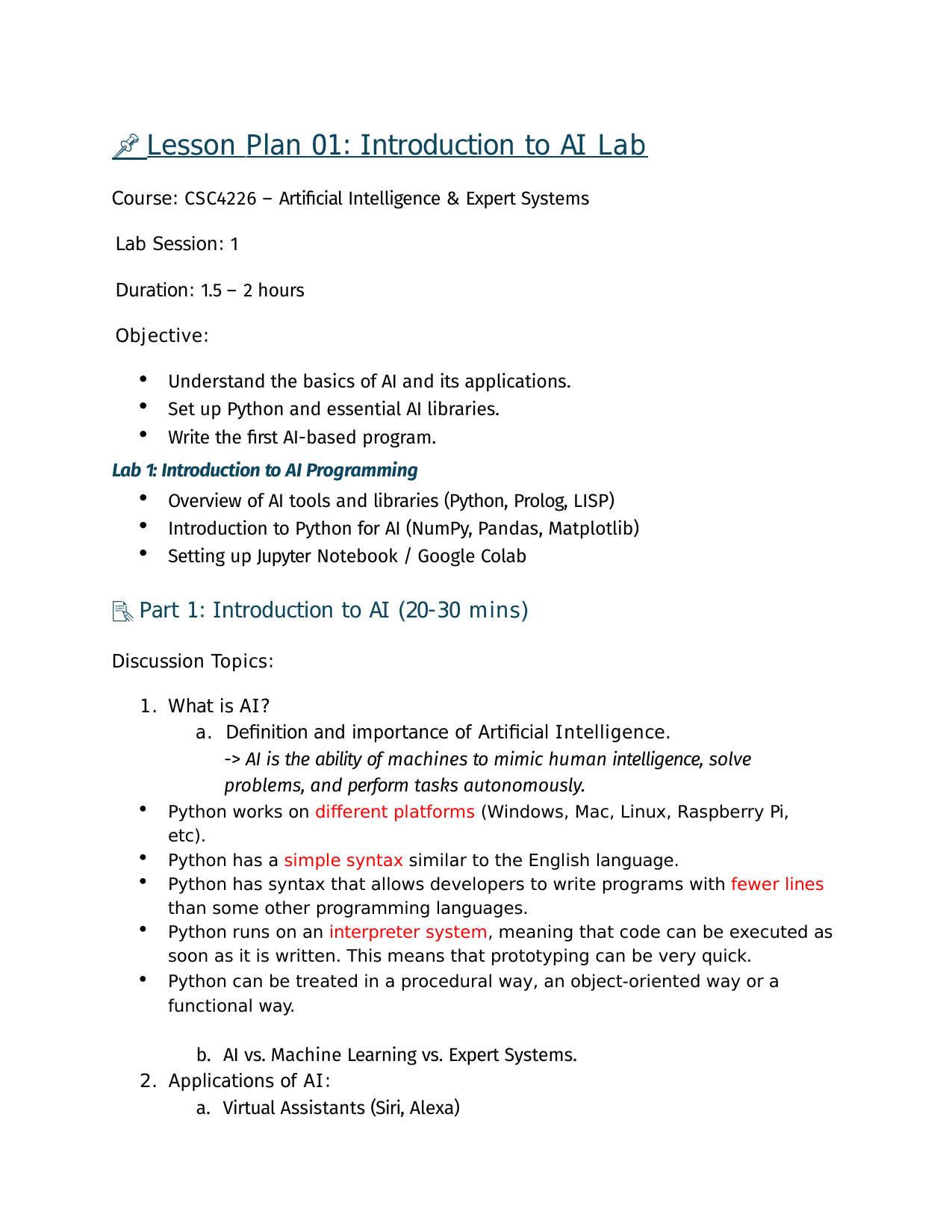

📌 Lesson Plan 01: Introduction to AI Lab
Course: CSC4226 – Artificial Intelligence & Expert Systems

Lab Session: 1

Duration: 1.5 – 2 hours

Objective:

Understand the basics of AI and its applications.
Set up Python and essential AI libraries.
Write the first AI-based program.
Lab 1: Introduction to AI Programming
Overview of AI tools and libraries (Python, Prolog, LISP)
Introduction to Python for AI (NumPy, Pandas, Matplotlib)
Setting up Jupyter Notebook / Google Colab

📝 Part 1: Introduction to AI (20-30 mins)

Discussion Topics:

1. What is AI?
a.  Definition and importance of Artificial Intelligence.
-> AI is the ability of machines to mimic human intelligence, solve problems, and perform tasks autonomously.
Python works on different platforms (Windows, Mac, Linux, Raspberry Pi, etc).
Python has a simple syntax similar to the English language.
Python has syntax that allows developers to write programs with fewer lines than some other programming languages.
Python runs on an interpreter system, meaning that code can be executed as soon as it is written. This means that prototyping can be very quick.
Python can be treated in a procedural way, an object-oriented way or a functional way.

b. AI vs. Machine Learning vs. Expert Systems.
2. Applications of AI:
a.  Virtual Assistants (Siri, Alexa)